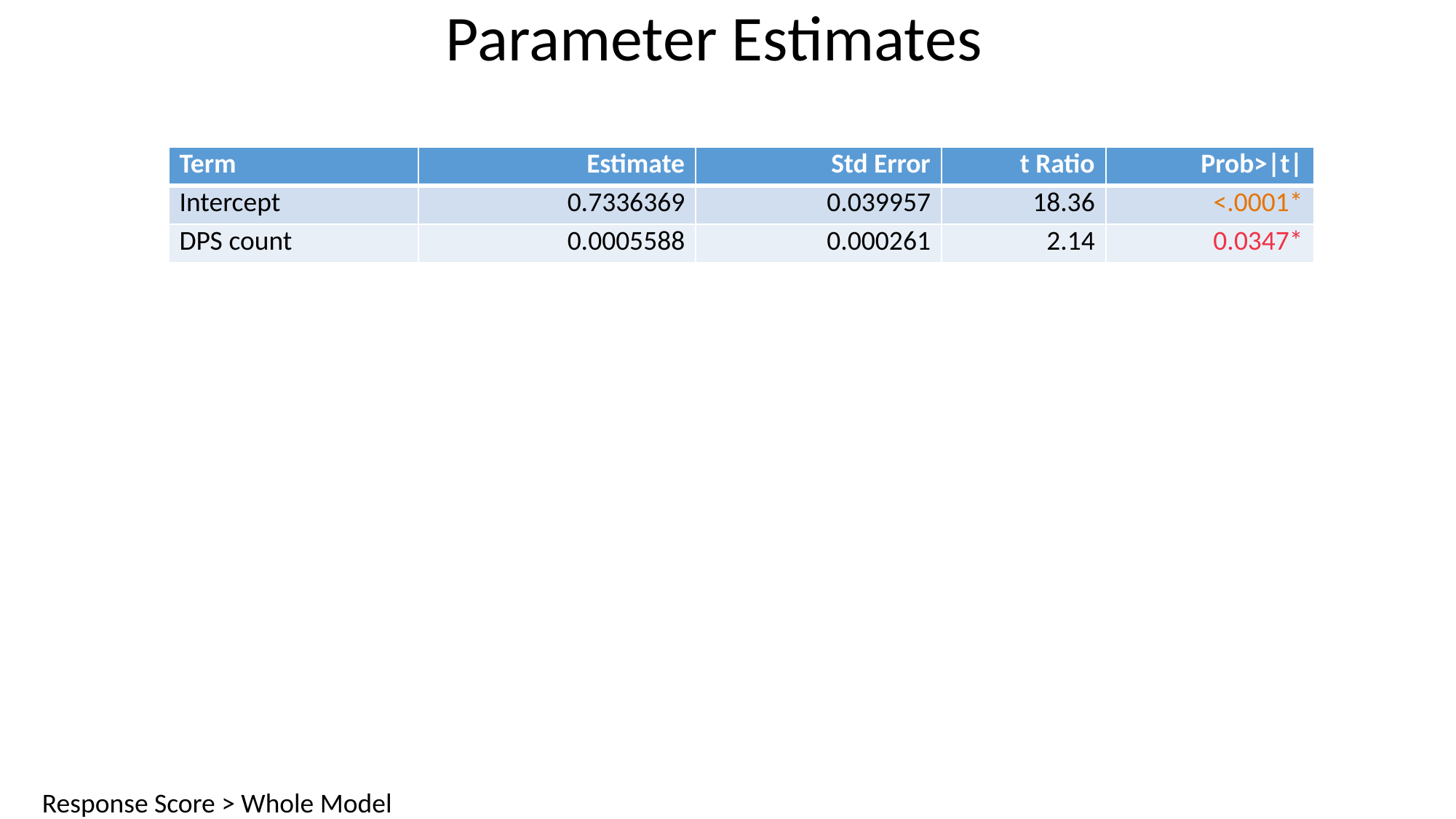

# Parameter Estimates
| Term | Estimate | Std Error | t Ratio | Prob>|t| |
| --- | --- | --- | --- | --- |
| Intercept | 0.7336369 | 0.039957 | 18.36 | <.0001\* |
| DPS count | 0.0005588 | 0.000261 | 2.14 | 0.0347\* |
Response Score > Whole Model